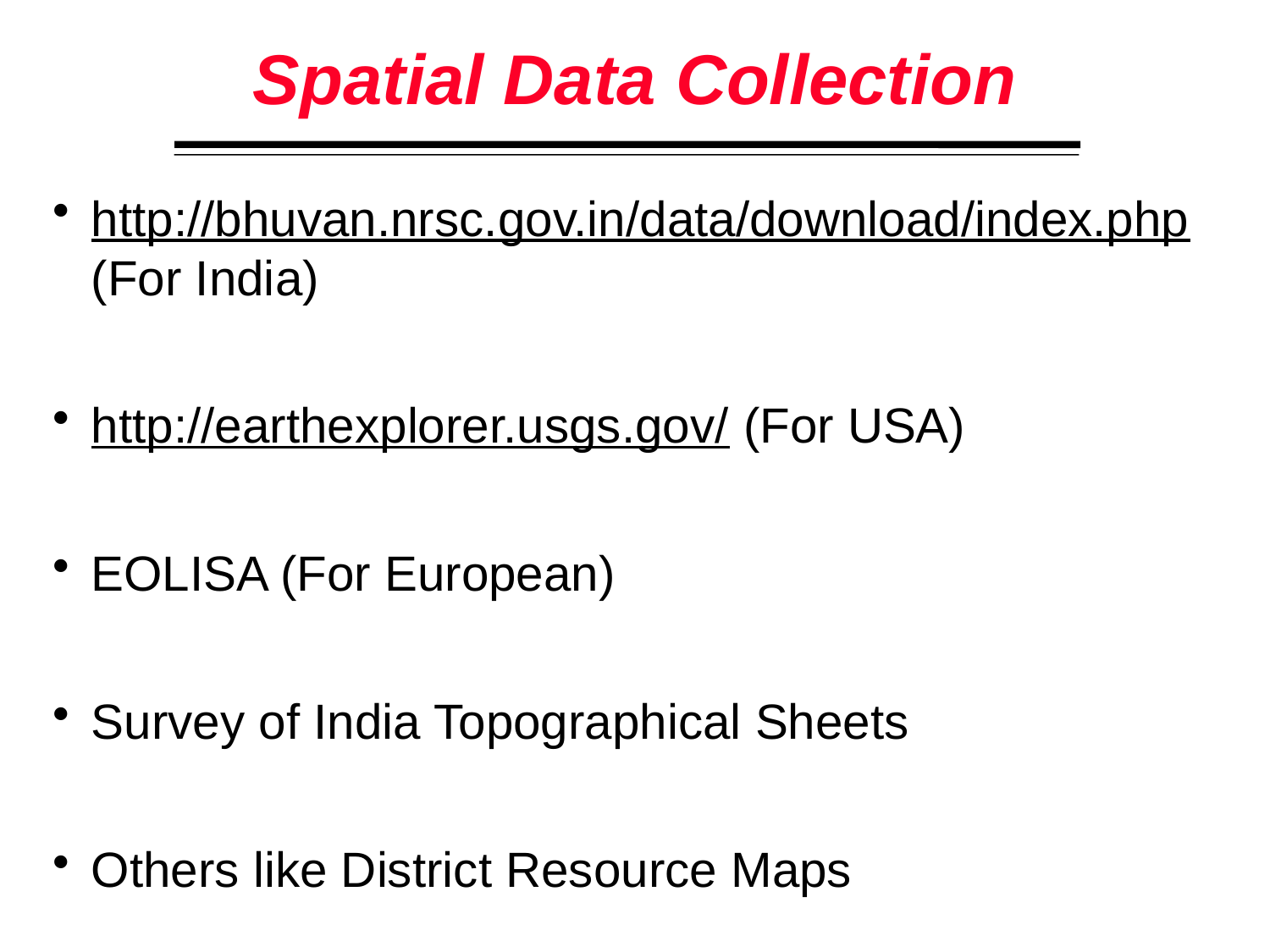

# Spatial Data Collection
http://bhuvan.nrsc.gov.in/data/download/index.php (For India)

http://earthexplorer.usgs.gov/ (For USA)

EOLISA (For European)

Survey of India Topographical Sheets

Others like District Resource Maps